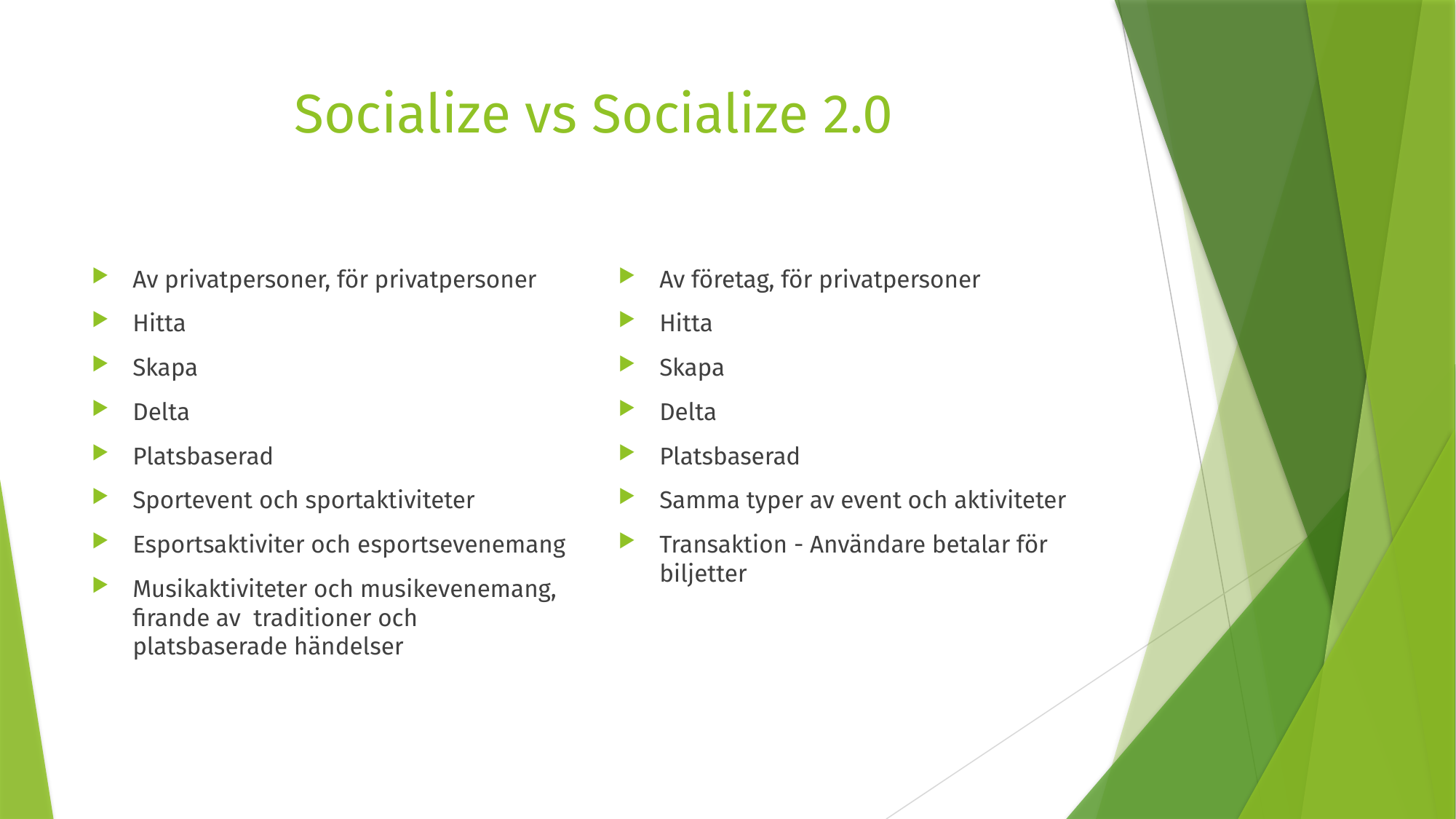

# Socialize vs Socialize 2.0
Av privatpersoner, för privatpersoner
Hitta
Skapa
Delta
Platsbaserad
Sportevent och sportaktiviteter
Esportsaktiviter och esportsevenemang
Musikaktiviteter och musikevenemang, firande av  traditioner och platsbaserade händelser

Av företag, för privatpersoner
Hitta
Skapa
Delta
Platsbaserad
Samma typer av event och aktiviteter
Transaktion - Användare betalar för biljetter